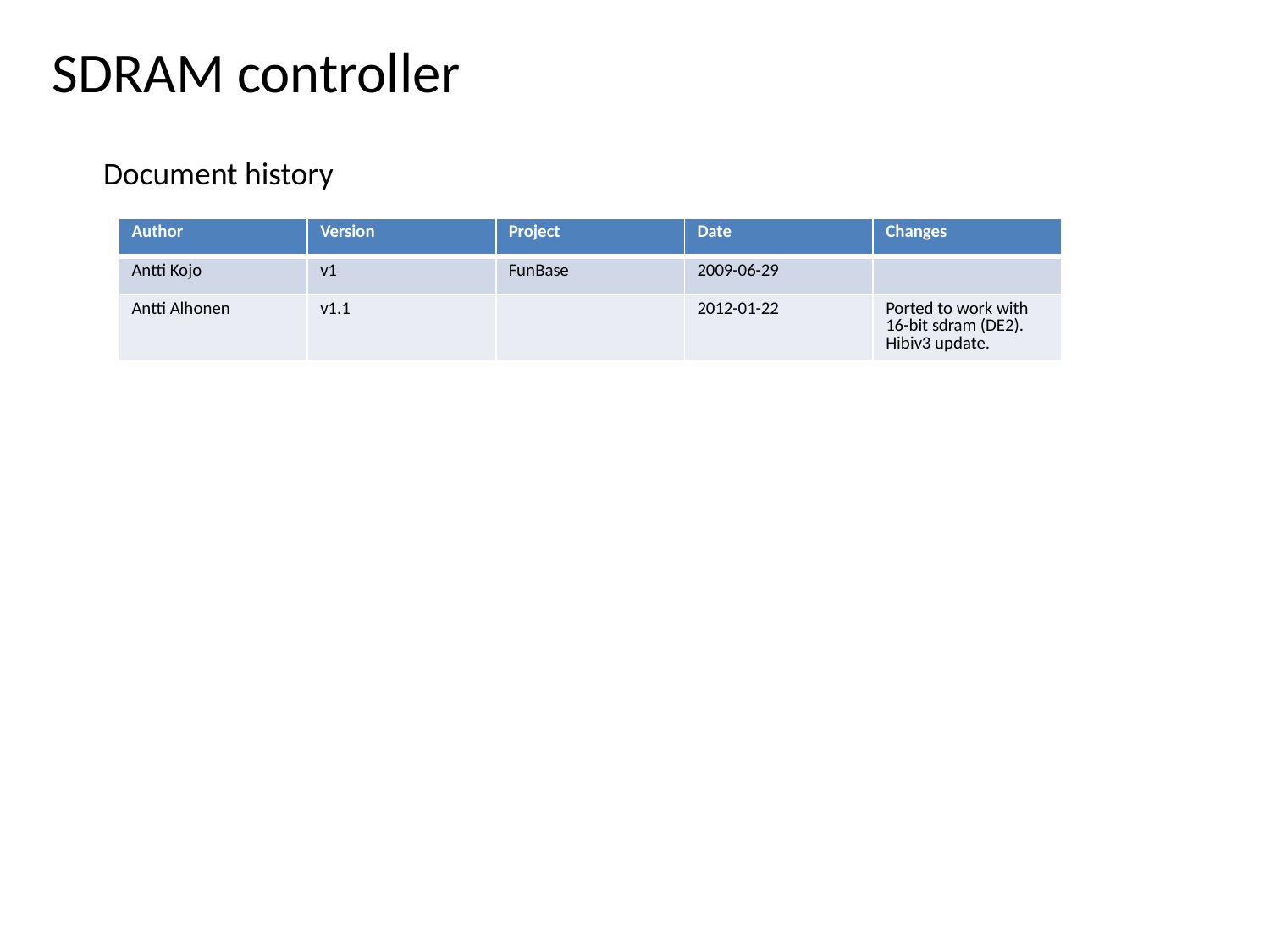

SDRAM controller
Document history
| Author | Version | Project | Date | Changes |
| --- | --- | --- | --- | --- |
| Antti Kojo | v1 | FunBase | 2009-06-29 |  |
| Antti Alhonen | v1.1 |  | 2012-01-22 | Ported to work with 16-bit sdram (DE2). Hibiv3 update. |